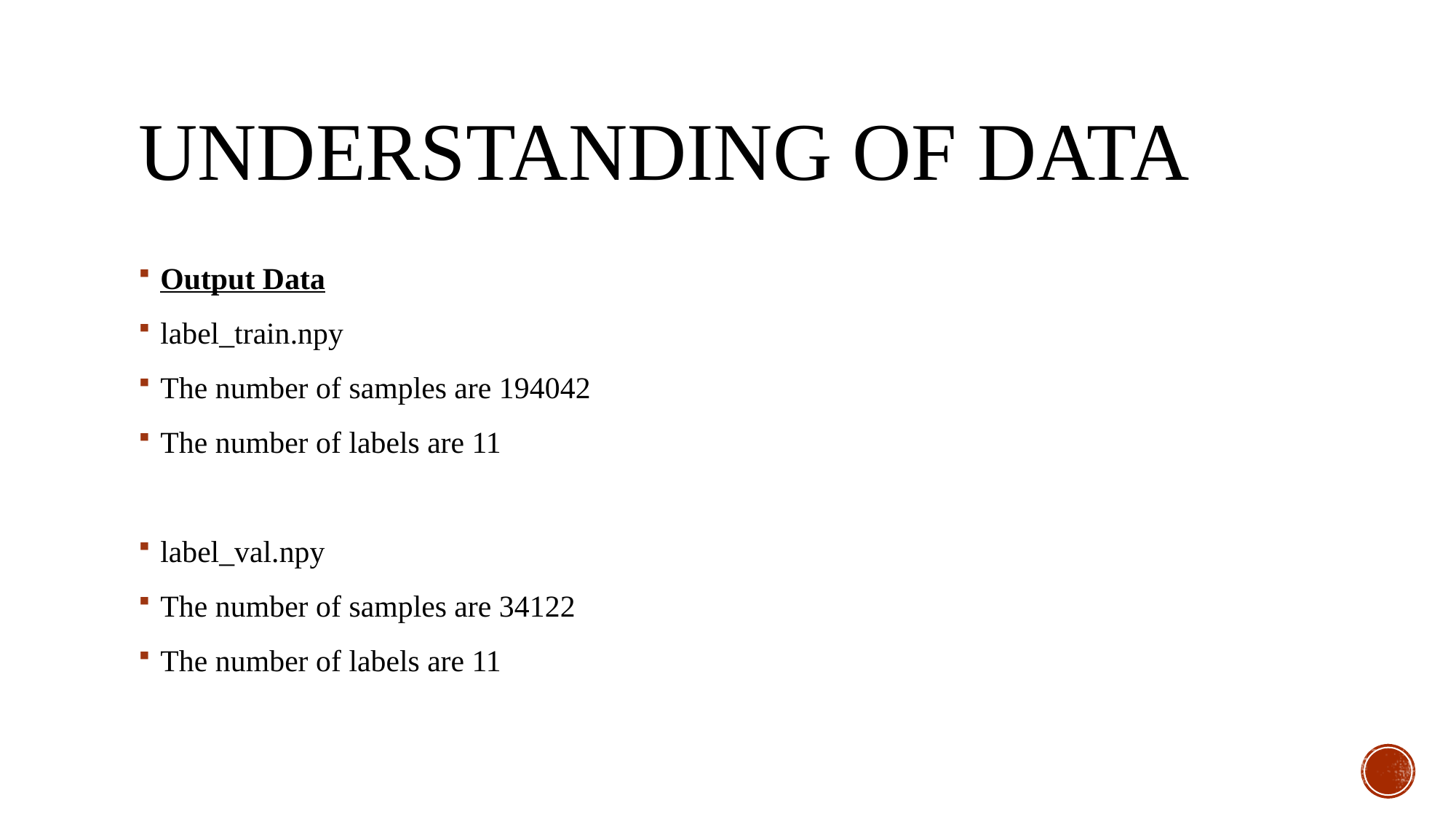

# Understanding of Data
Output Data
label_train.npy
The number of samples are 194042
The number of labels are 11

label_val.npy
The number of samples are 34122
The number of labels are 11